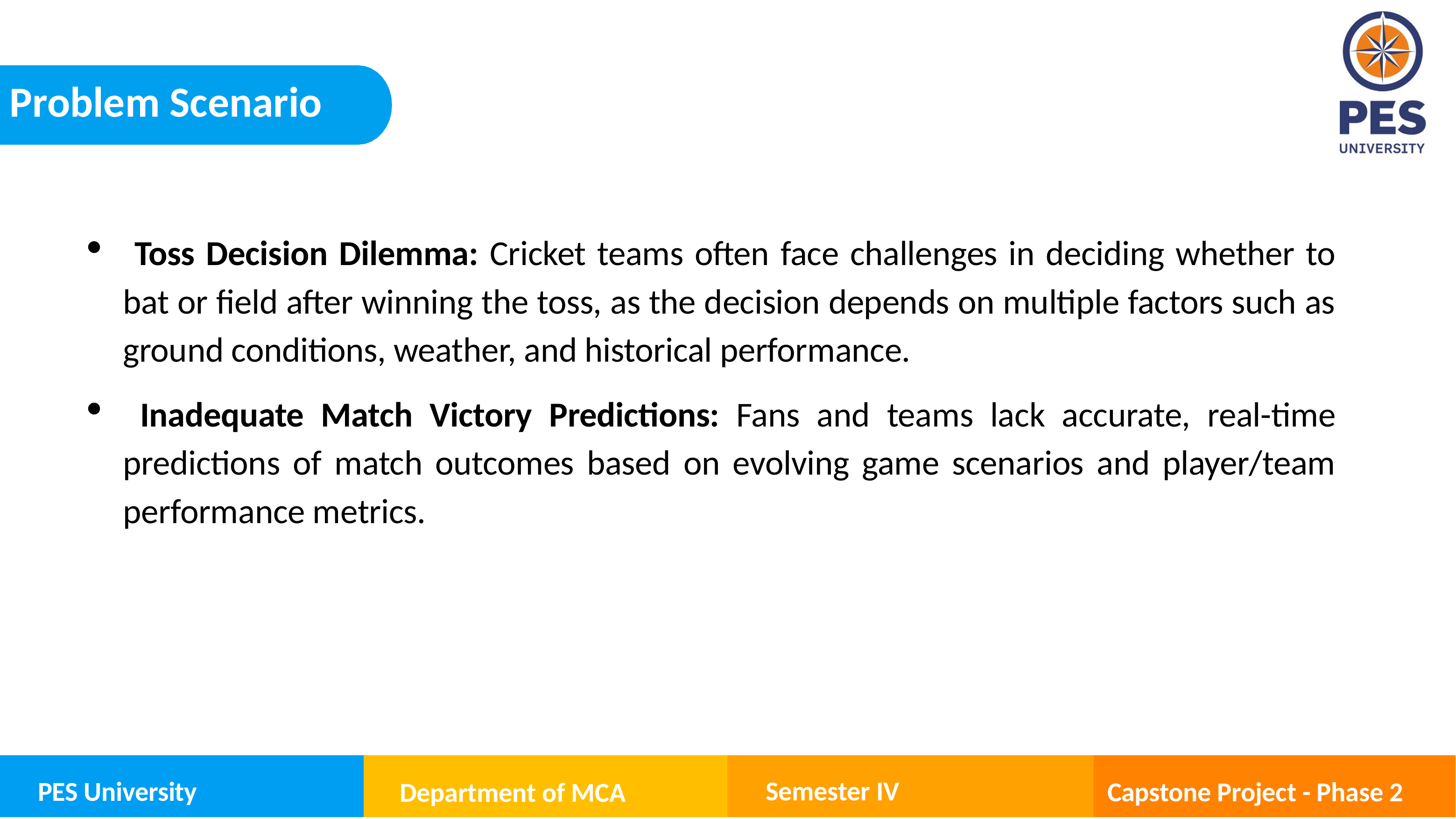

Problem Scenario
 Toss Decision Dilemma: Cricket teams often face challenges in deciding whether to bat or field after winning the toss, as the decision depends on multiple factors such as ground conditions, weather, and historical performance.
 Inadequate Match Victory Predictions: Fans and teams lack accurate, real-time predictions of match outcomes based on evolving game scenarios and player/team performance metrics.